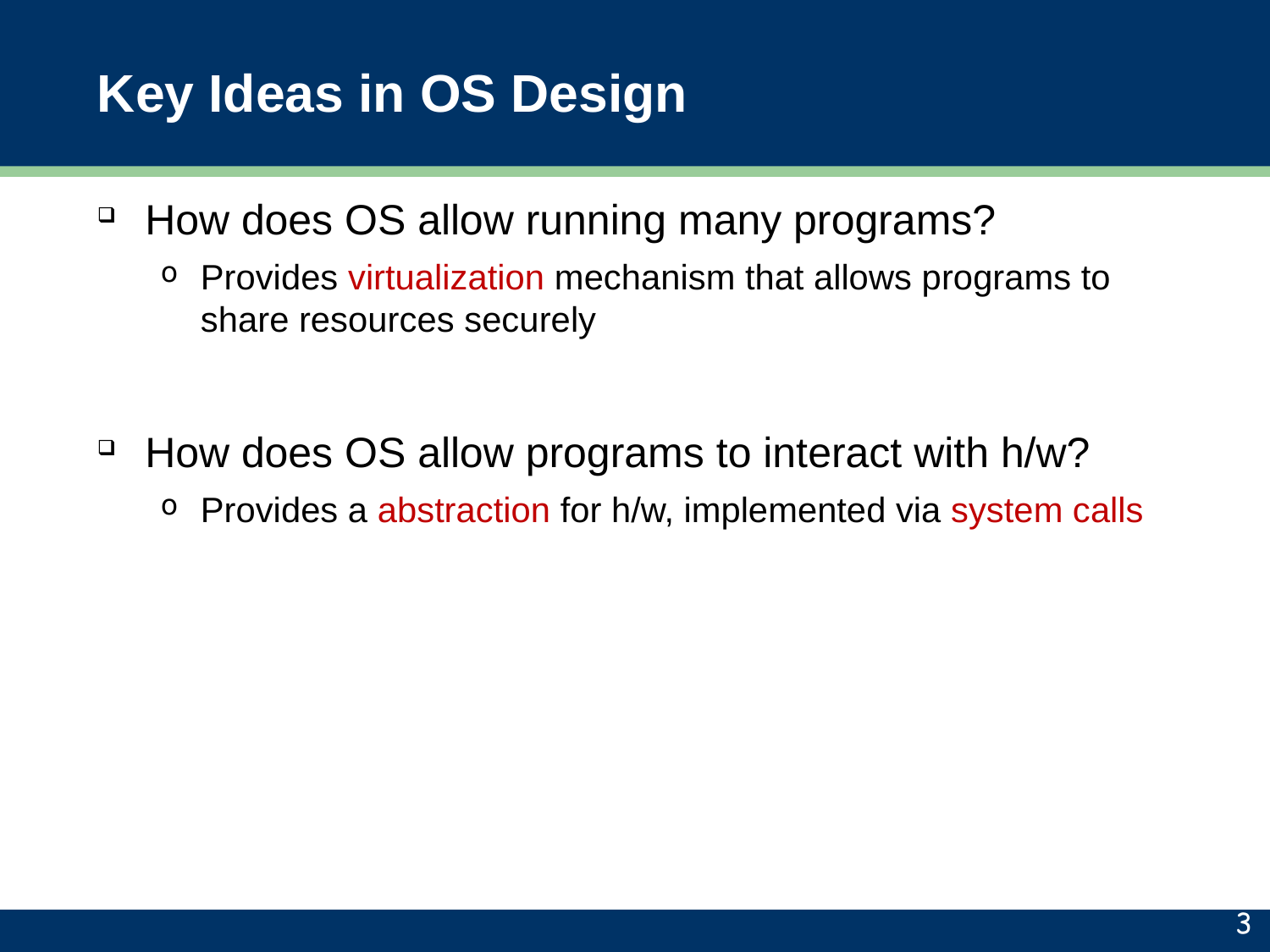

# Key Ideas in OS Design
How does OS allow running many programs?
Provides virtualization mechanism that allows programs to share resources securely

How does OS allow programs to interact with h/w?
Provides a abstraction for h/w, implemented via system calls

3